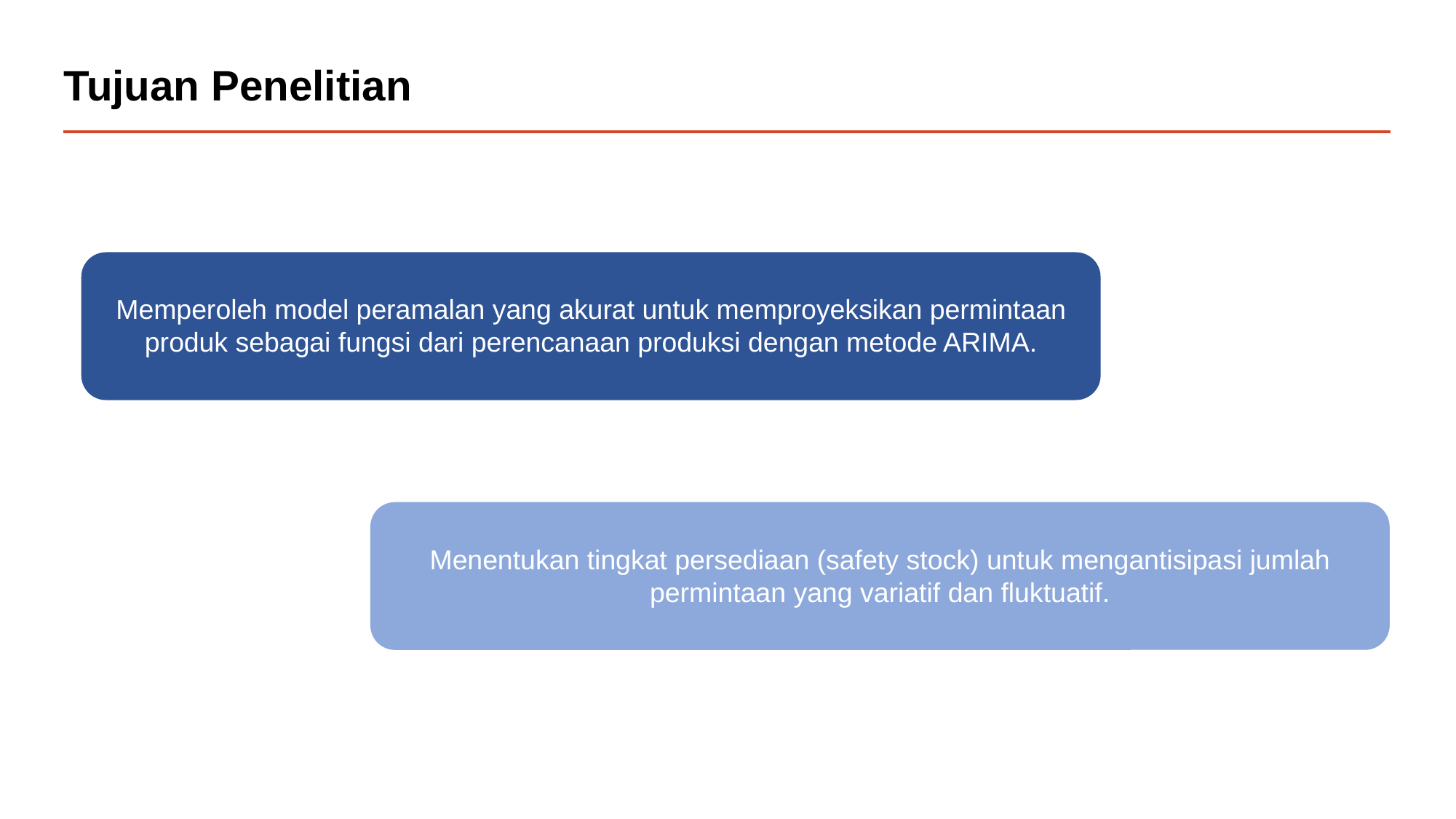

# Tujuan Penelitian

Memperoleh model peramalan yang akurat untuk memproyeksikan permintaan
produk sebagai fungsi dari perencanaan produksi dengan metode ARIMA.

Menentukan tingkat persediaan (safety stock) untuk mengantisipasi jumlah
permintaan yang variatif dan fluktuatif.